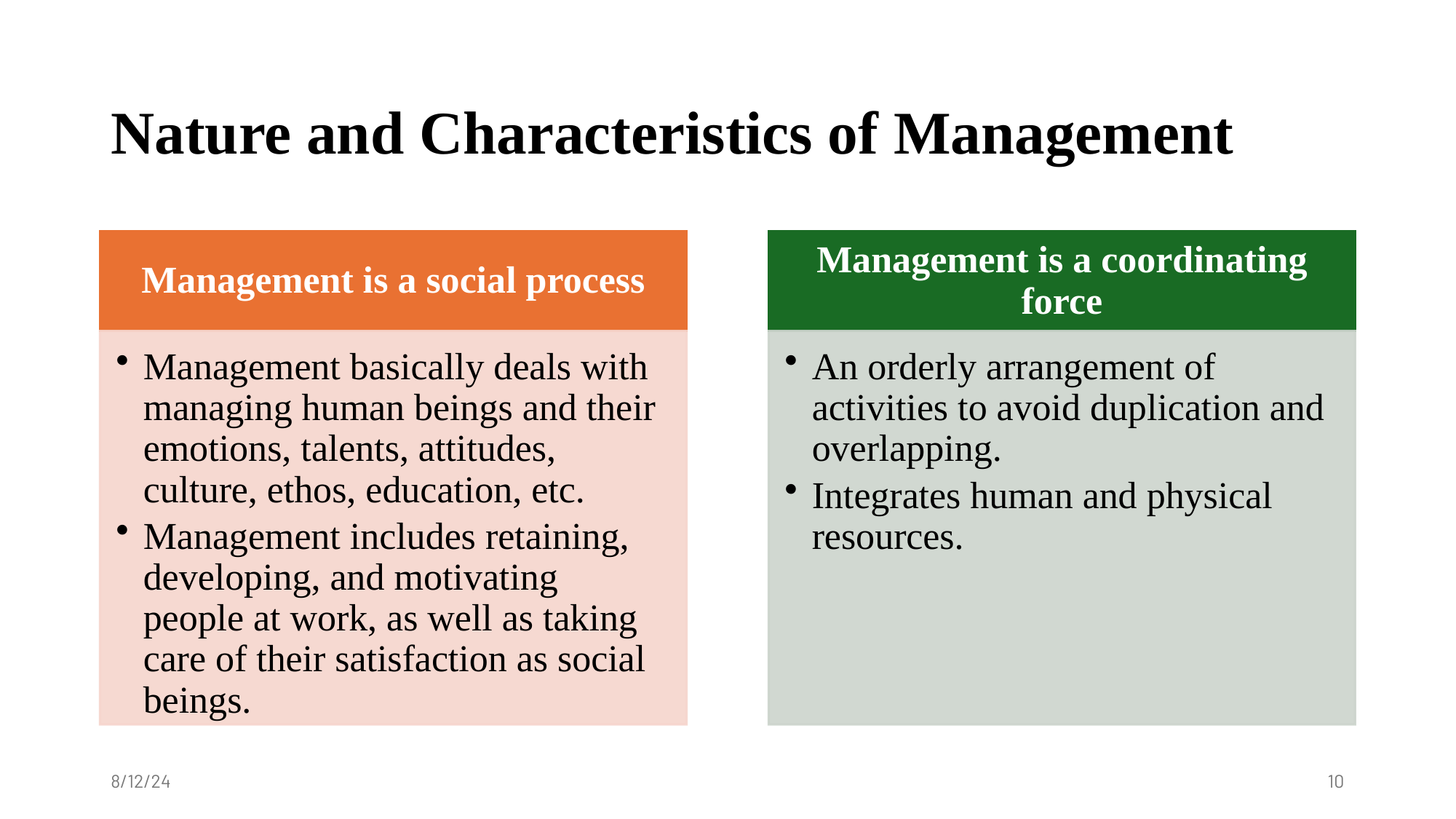

# Nature and Characteristics of Management
Management is a social process
Management basically deals with managing human beings and their emotions, talents, attitudes, culture, ethos, education, etc.
Management includes retaining, developing, and motivating people at work, as well as taking care of their satisfaction as social beings.
Management is a coordinating force
An orderly arrangement of activities to avoid duplication and overlapping.
Integrates human and physical resources.
8/12/24
10